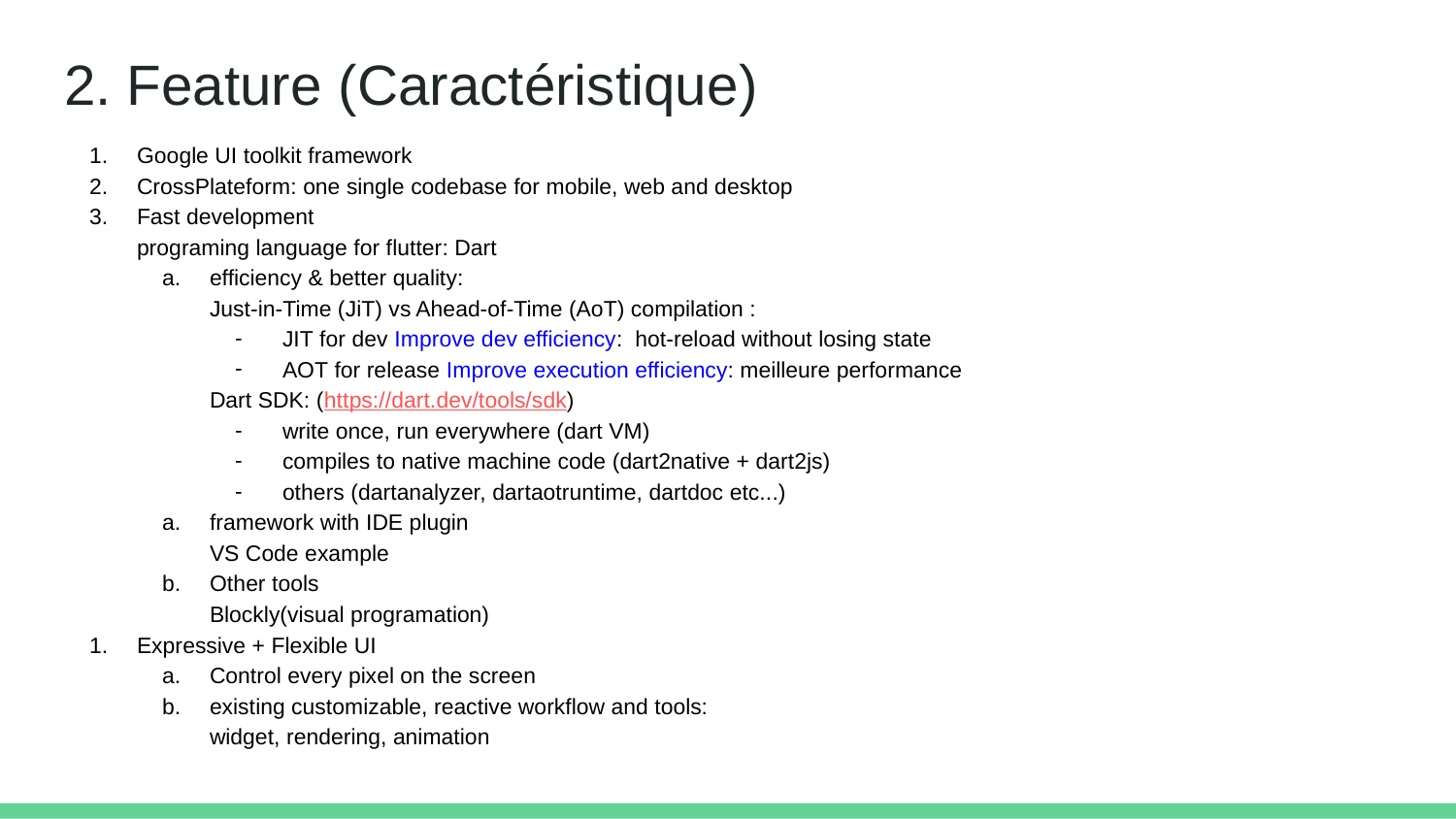

# 2. Feature (Caractéristique)
Google UI toolkit framework
CrossPlateform: one single codebase for mobile, web and desktop
Fast development
programing language for flutter: Dart
efficiency & better quality:
Just-in-Time (JiT) vs Ahead-of-Time (AoT) compilation :
JIT for dev Improve dev efficiency:  hot-reload without losing state
AOT for release Improve execution efficiency: meilleure performance
Dart SDK: (https://dart.dev/tools/sdk)
write once, run everywhere (dart VM)
compiles to native machine code (dart2native + dart2js)
others (dartanalyzer, dartaotruntime, dartdoc etc...)
framework with IDE plugin
VS Code example
Other tools
Blockly(visual programation)
Expressive + Flexible UI
Control every pixel on the screen
existing customizable, reactive workflow and tools:
widget, rendering, animation